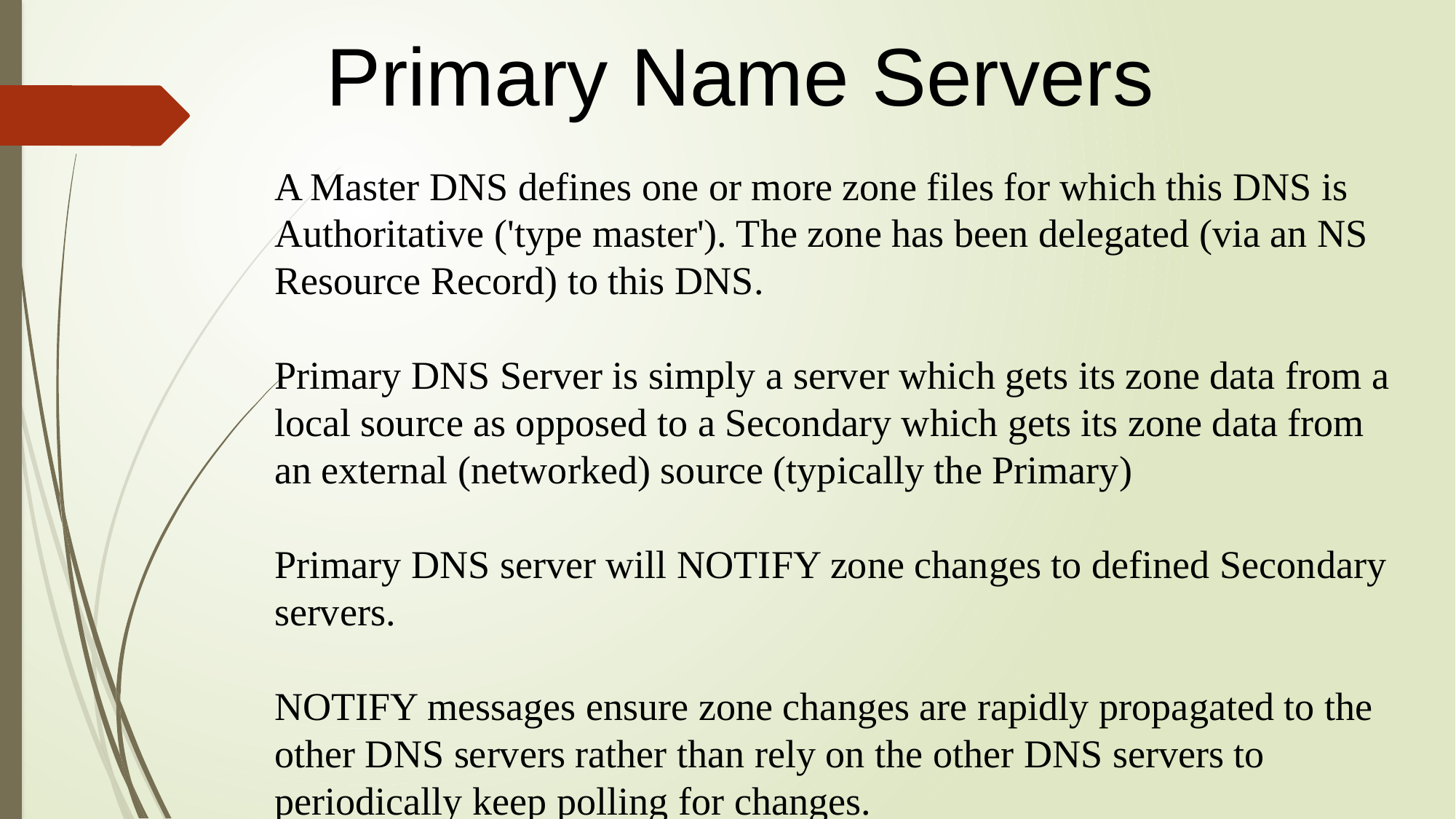

Primary Name Servers
A Master DNS defines one or more zone files for which this DNS is Authoritative ('type master'). The zone has been delegated (via an NS Resource Record) to this DNS.

Primary DNS Server is simply a server which gets its zone data from a local source as opposed to a Secondary which gets its zone data from an external (networked) source (typically the Primary)

Primary DNS server will NOTIFY zone changes to defined Secondary servers.

NOTIFY messages ensure zone changes are rapidly propagated to the other DNS servers rather than rely on the other DNS servers to periodically keep polling for changes.